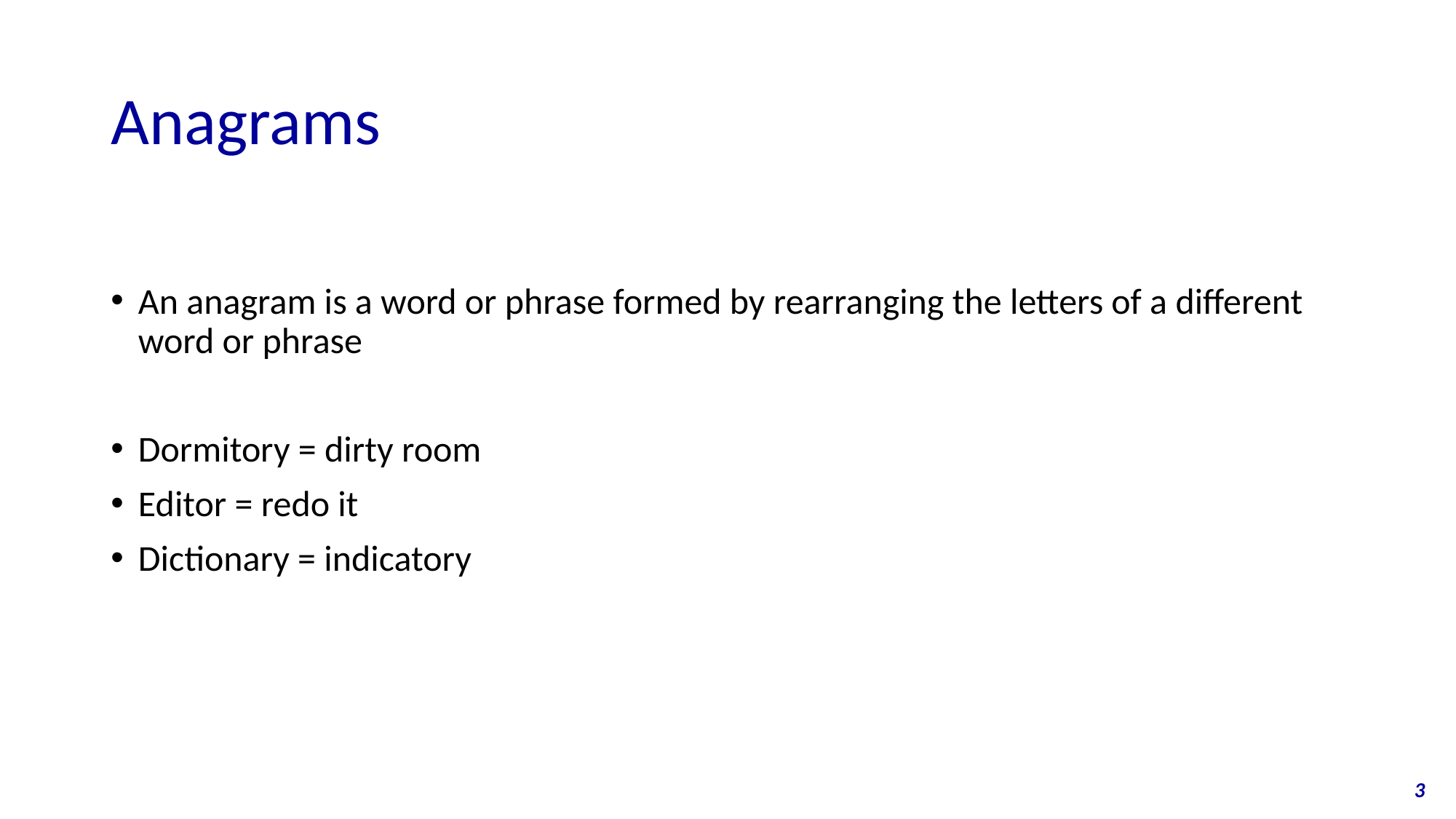

# Anagrams

An anagram is a word or phrase formed by rearranging the letters of a different word or phrase

Dormitory = dirty room
Editor = redo it
Dictionary = indicatory
3